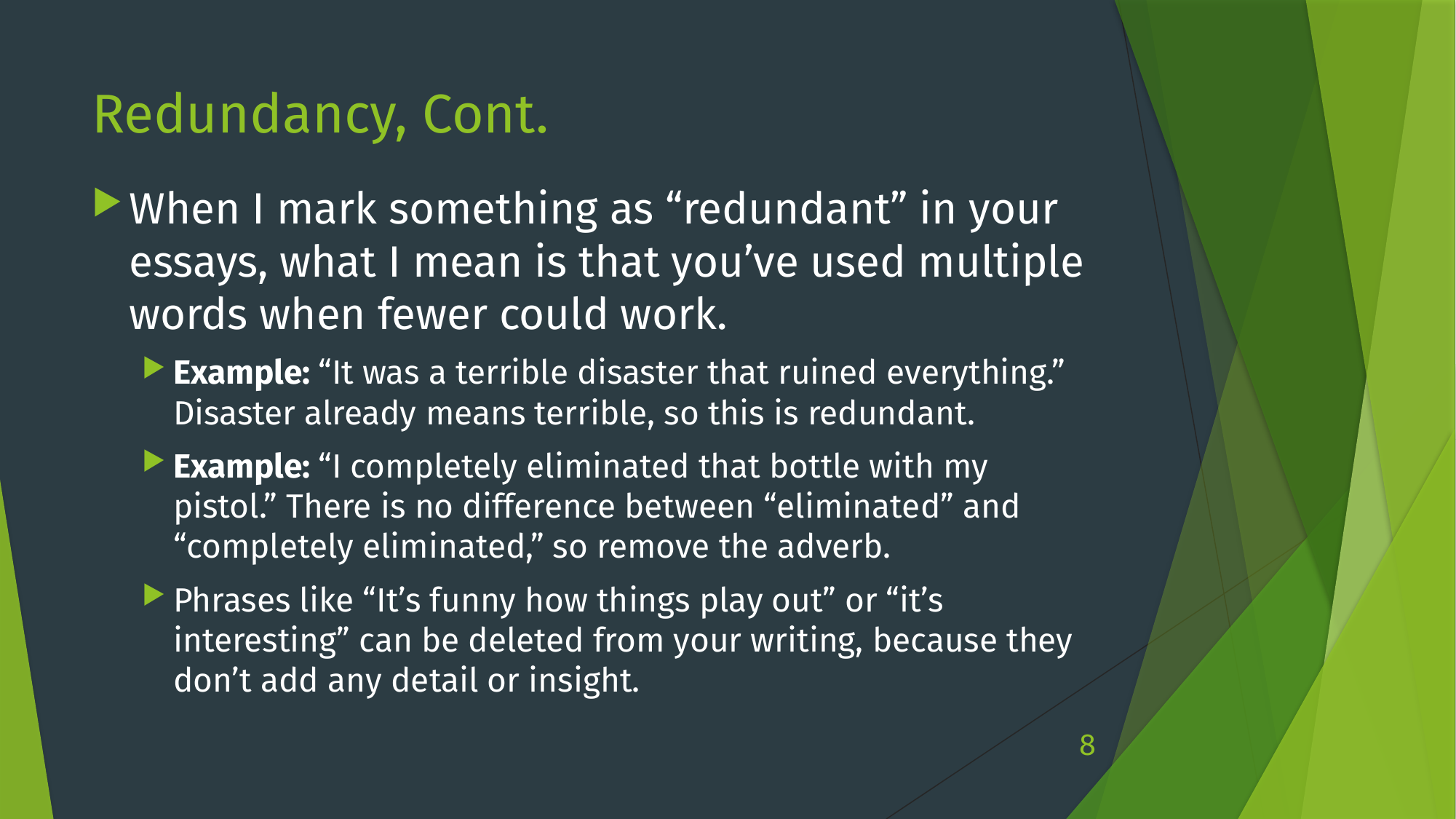

# Redundancy, Cont.
When I mark something as “redundant” in your essays, what I mean is that you’ve used multiple words when fewer could work.
Example: “It was a terrible disaster that ruined everything.” Disaster already means terrible, so this is redundant.
Example: “I completely eliminated that bottle with my pistol.” There is no difference between “eliminated” and “completely eliminated,” so remove the adverb.
Phrases like “It’s funny how things play out” or “it’s interesting” can be deleted from your writing, because they don’t add any detail or insight.

8